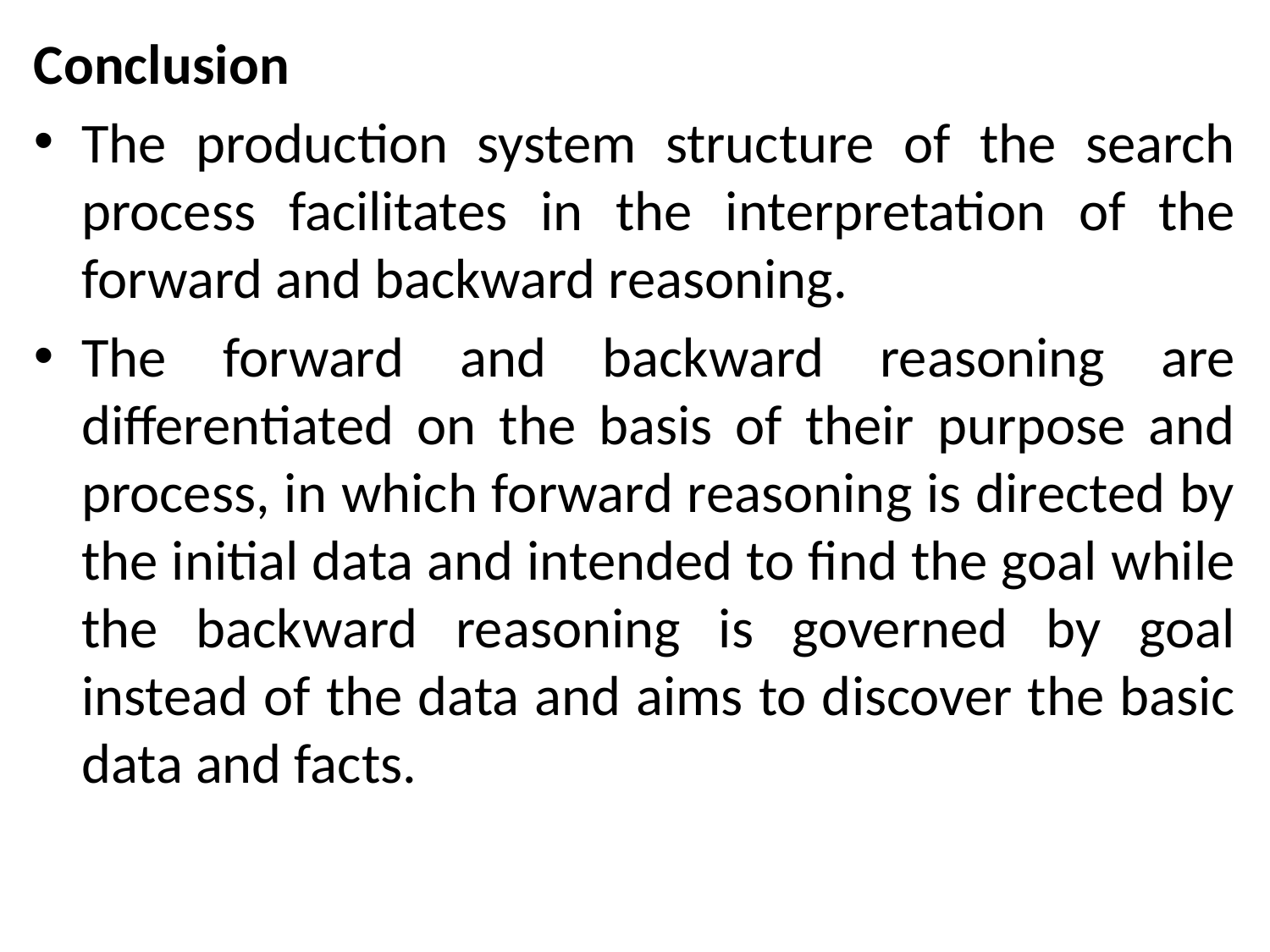

Conclusion
The production system structure of the search process facilitates in the interpretation of the forward and backward reasoning.
The forward and backward reasoning are differentiated on the basis of their purpose and process, in which forward reasoning is directed by the initial data and intended to find the goal while the backward reasoning is governed by goal instead of the data and aims to discover the basic data and facts.

#